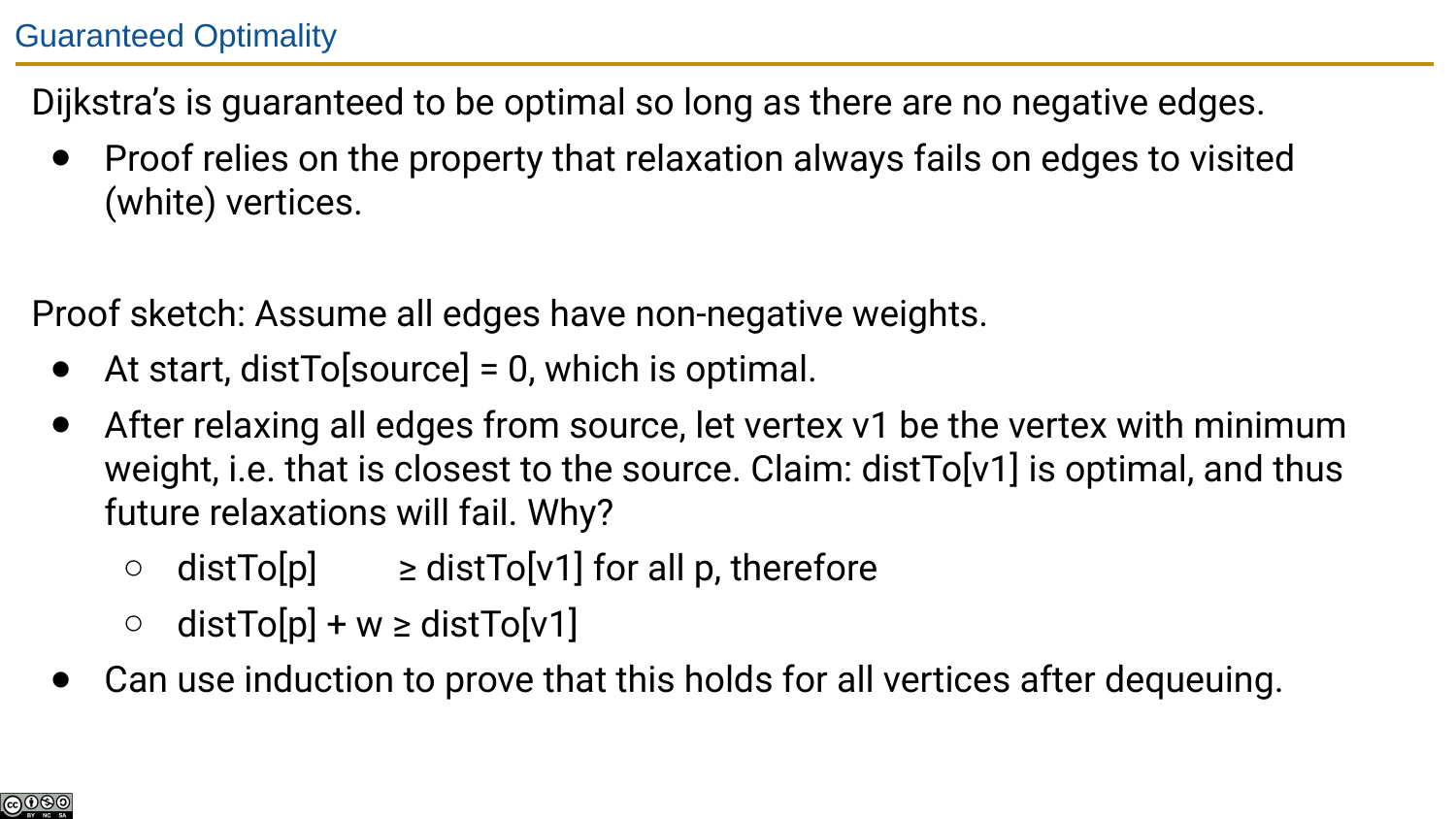

# Guaranteed Optimality
Dijkstra’s is guaranteed to be optimal so long as there are no negative edges.
Proof relies on the property that relaxation always fails on edges to visited (white) vertices.

Proof sketch: Assume all edges have non-negative weights.
At start, distTo[source] = 0, which is optimal.
After relaxing all edges from source, let vertex v1 be the vertex with minimum weight, i.e. that is closest to the source. Claim: distTo[v1] is optimal, and thus future relaxations will fail. Why?
distTo[p]         ≥ distTo[v1] for all p, therefore
distTo[p] + w ≥ distTo[v1]
Can use induction to prove that this holds for all vertices after dequeuing.